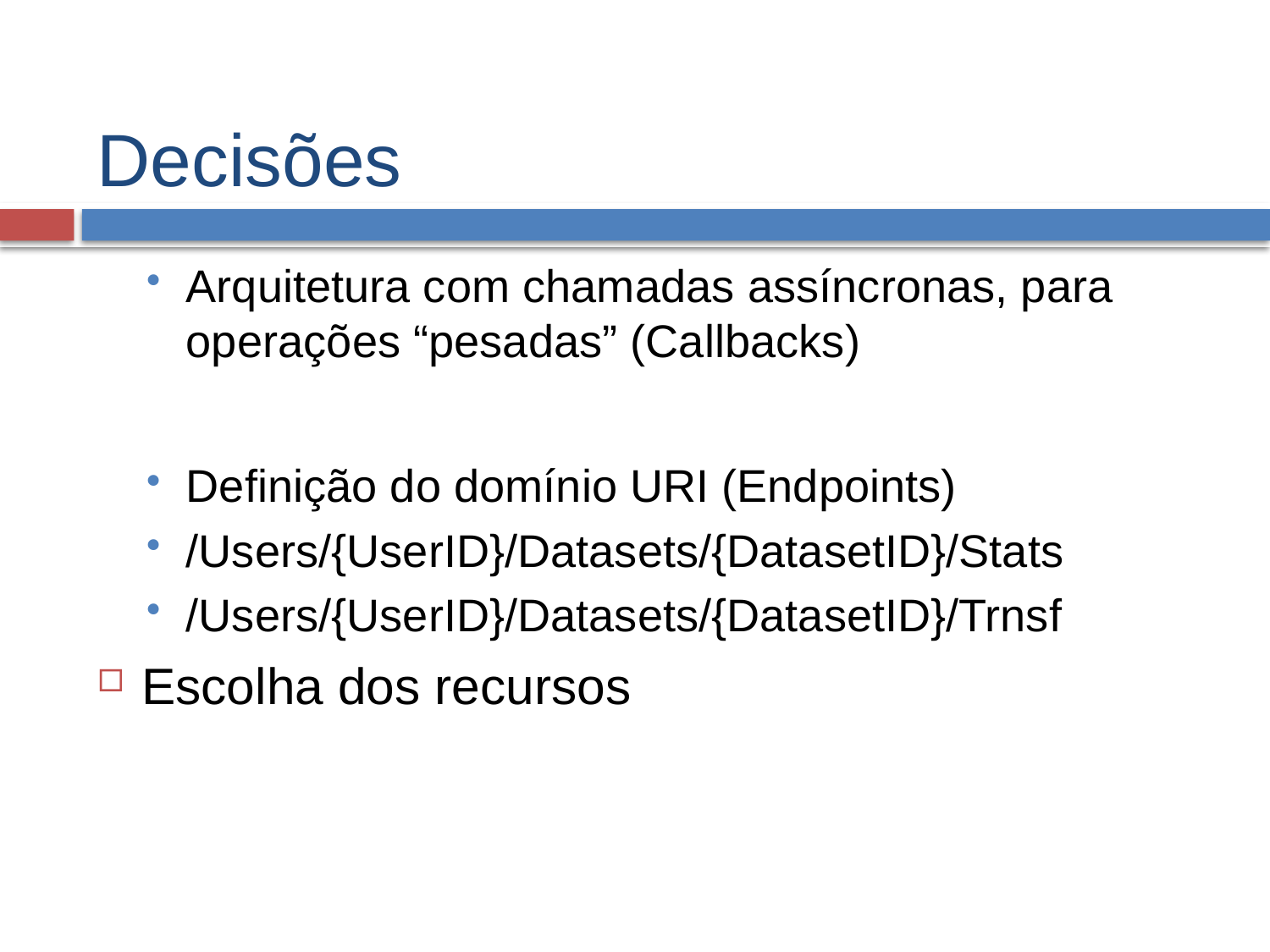

# Decisões
Arquitetura com chamadas assíncronas, para operações “pesadas” (Callbacks)

Definição do domínio URI (Endpoints)
/Users/{UserID}/Datasets/{DatasetID}/Stats
/Users/{UserID}/Datasets/{DatasetID}/Trnsf
Escolha dos recursos